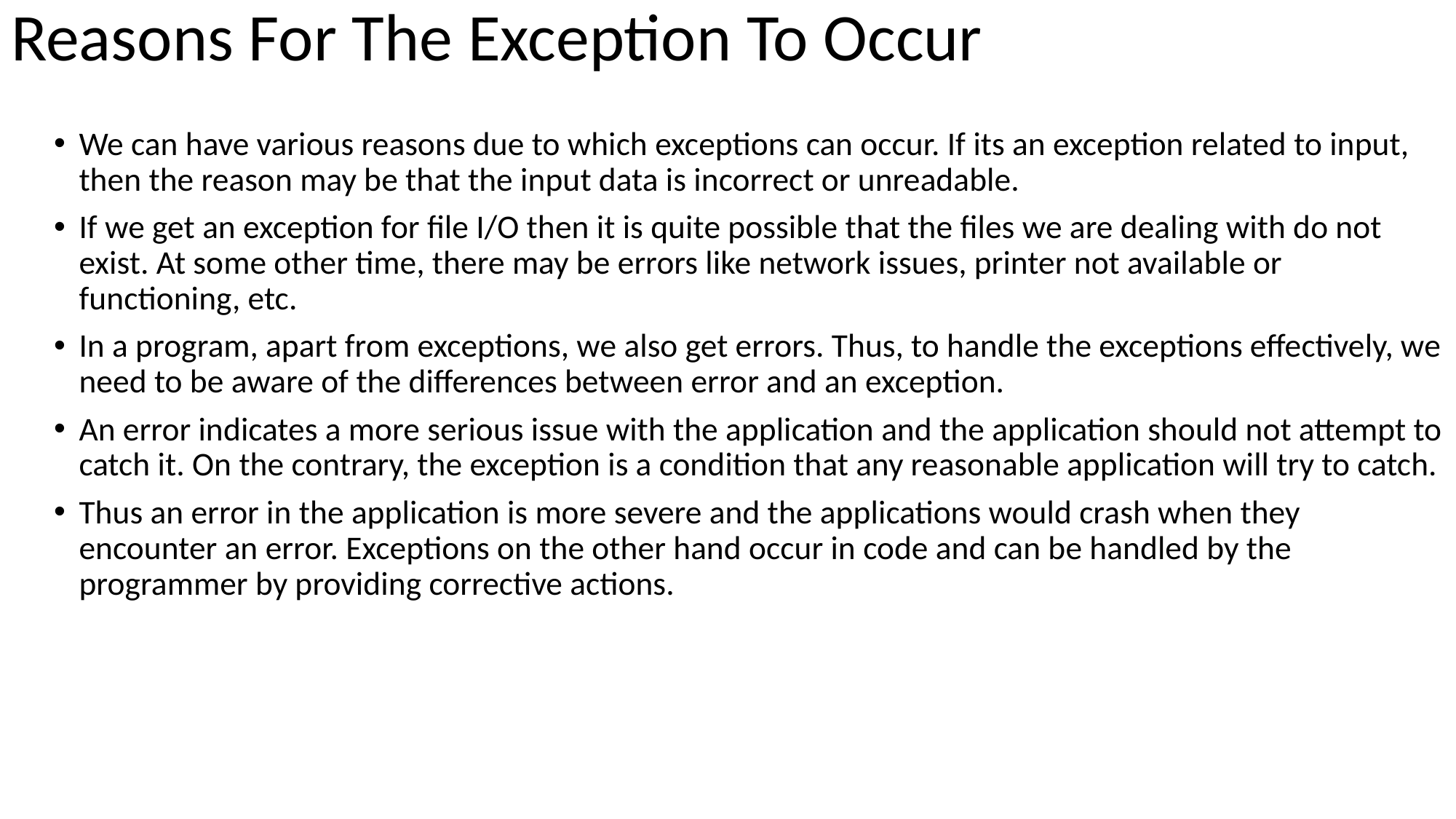

# Reasons For The Exception To Occur
We can have various reasons due to which exceptions can occur. If its an exception related to input, then the reason may be that the input data is incorrect or unreadable.
If we get an exception for file I/O then it is quite possible that the files we are dealing with do not exist. At some other time, there may be errors like network issues, printer not available or functioning, etc.
In a program, apart from exceptions, we also get errors. Thus, to handle the exceptions effectively, we need to be aware of the differences between error and an exception.
An error indicates a more serious issue with the application and the application should not attempt to catch it. On the contrary, the exception is a condition that any reasonable application will try to catch.
Thus an error in the application is more severe and the applications would crash when they encounter an error. Exceptions on the other hand occur in code and can be handled by the programmer by providing corrective actions.